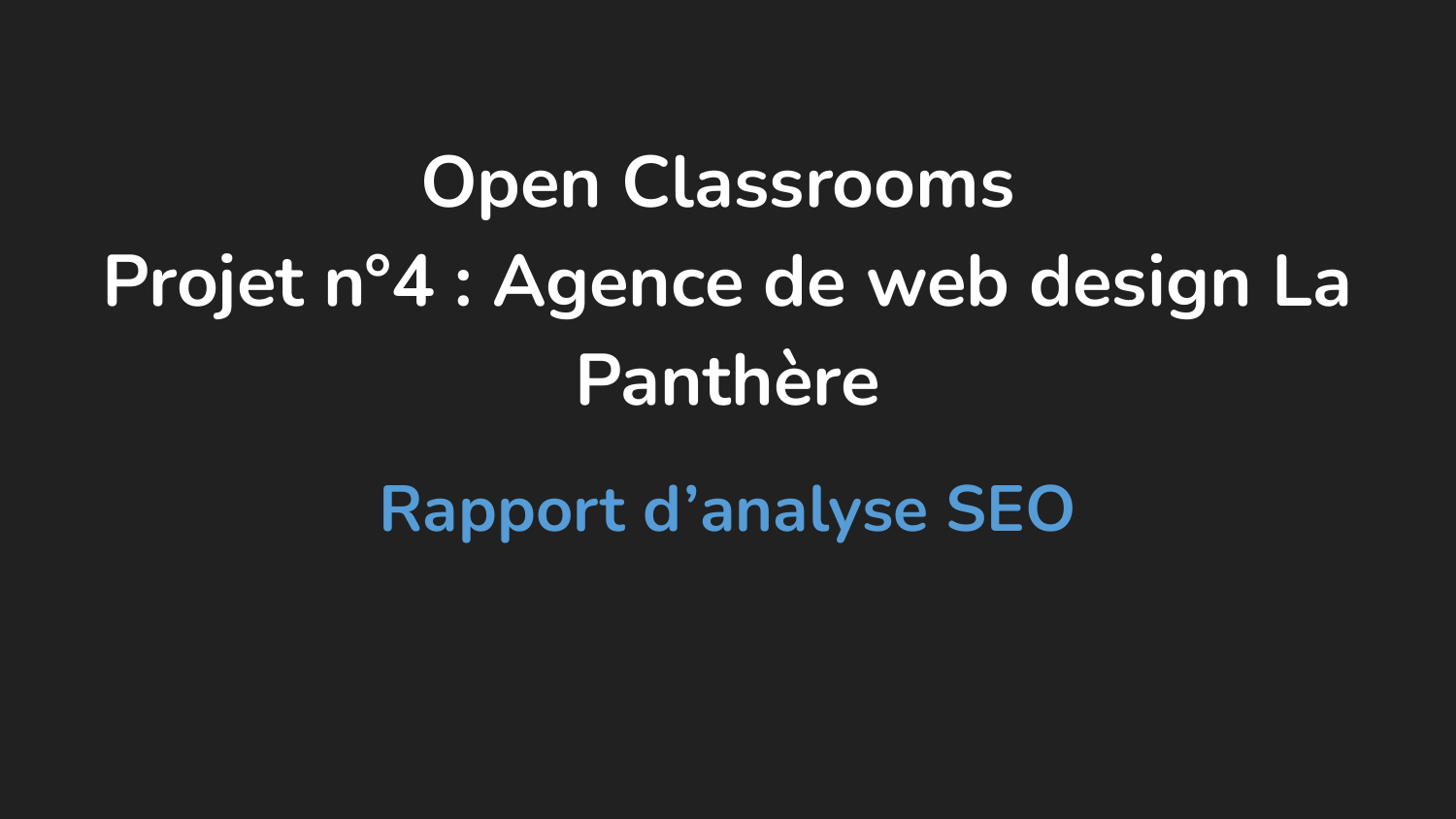

# Open Classrooms
Projet n°4 : Agence de web design La Panthère
Rapport d’analyse SEO